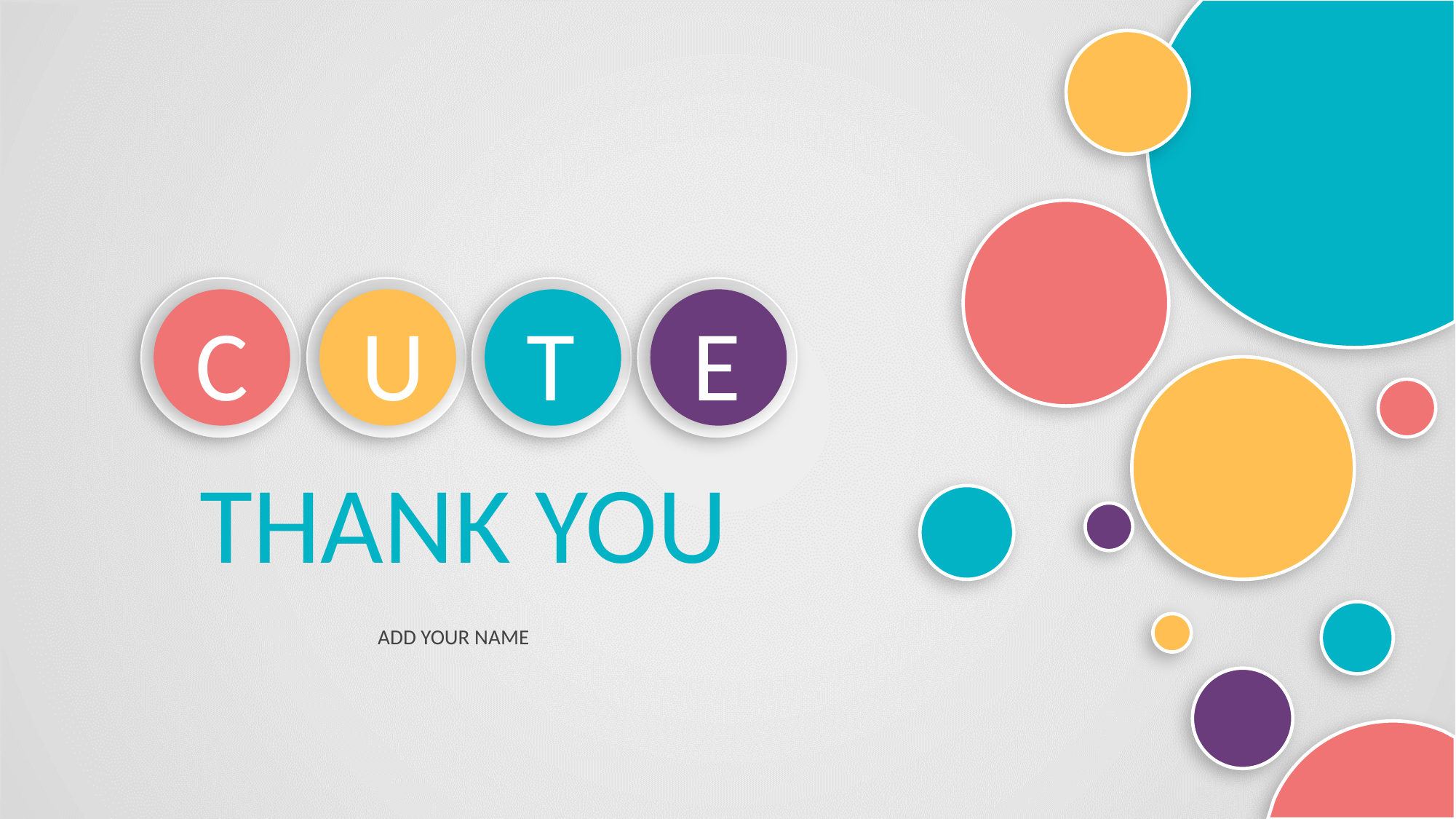

C

U

T

E

THANK YOU

ADD YOUR NAME